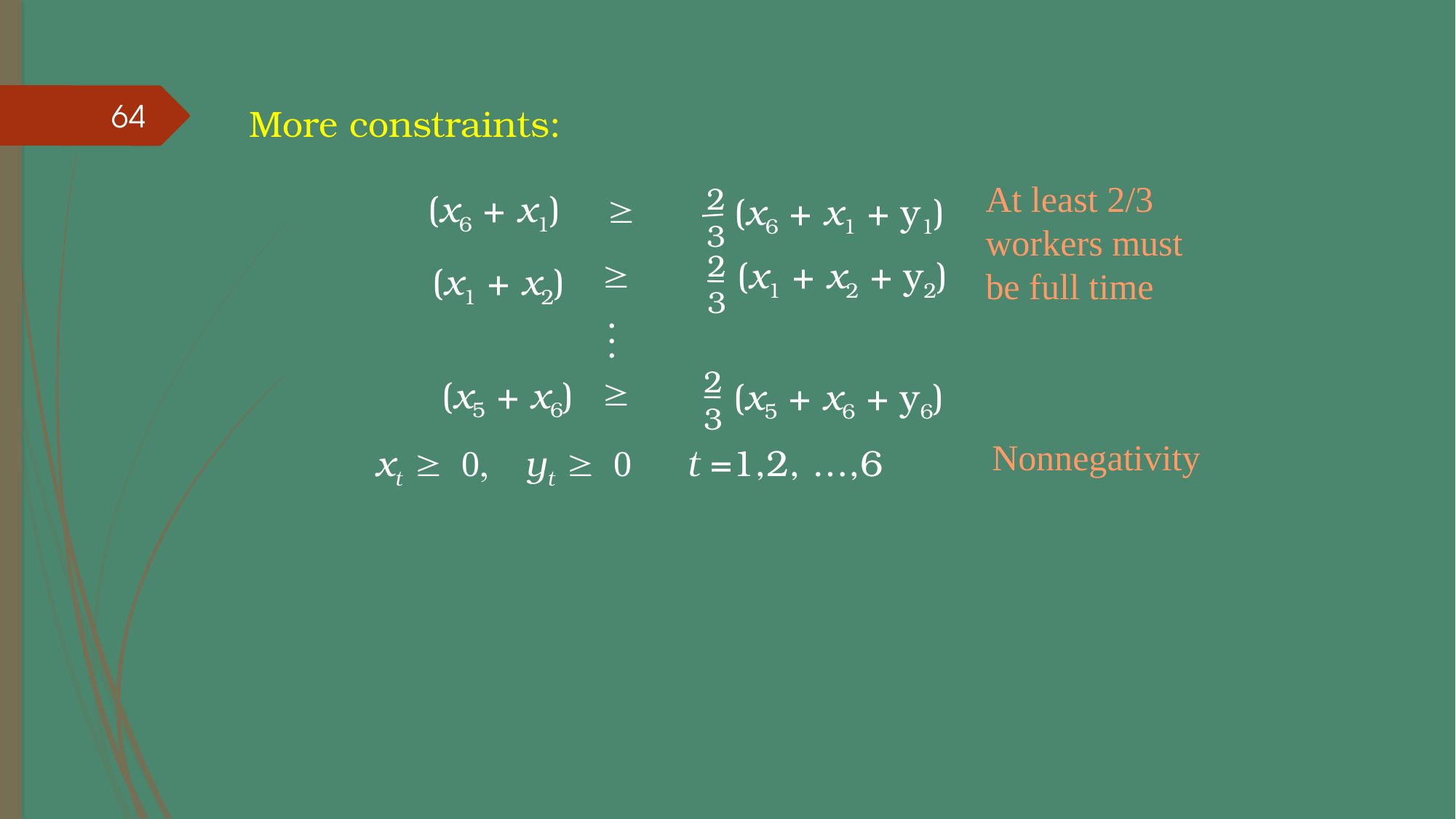

More constraints:
At least 2/3 workers must be full time
2
(x6 + x1)
≥
(x6 + x1 + y1)

3
2
≥
(x1 + x2 + y2)
(x1 + x2)

3
.
.
.
2
≥
(x5 + x6)
(x5 + x6 + y6)

3
Nonnegativity
xt  ≥ 0,  yt  ≥ 0   t =1,2, …,6
64